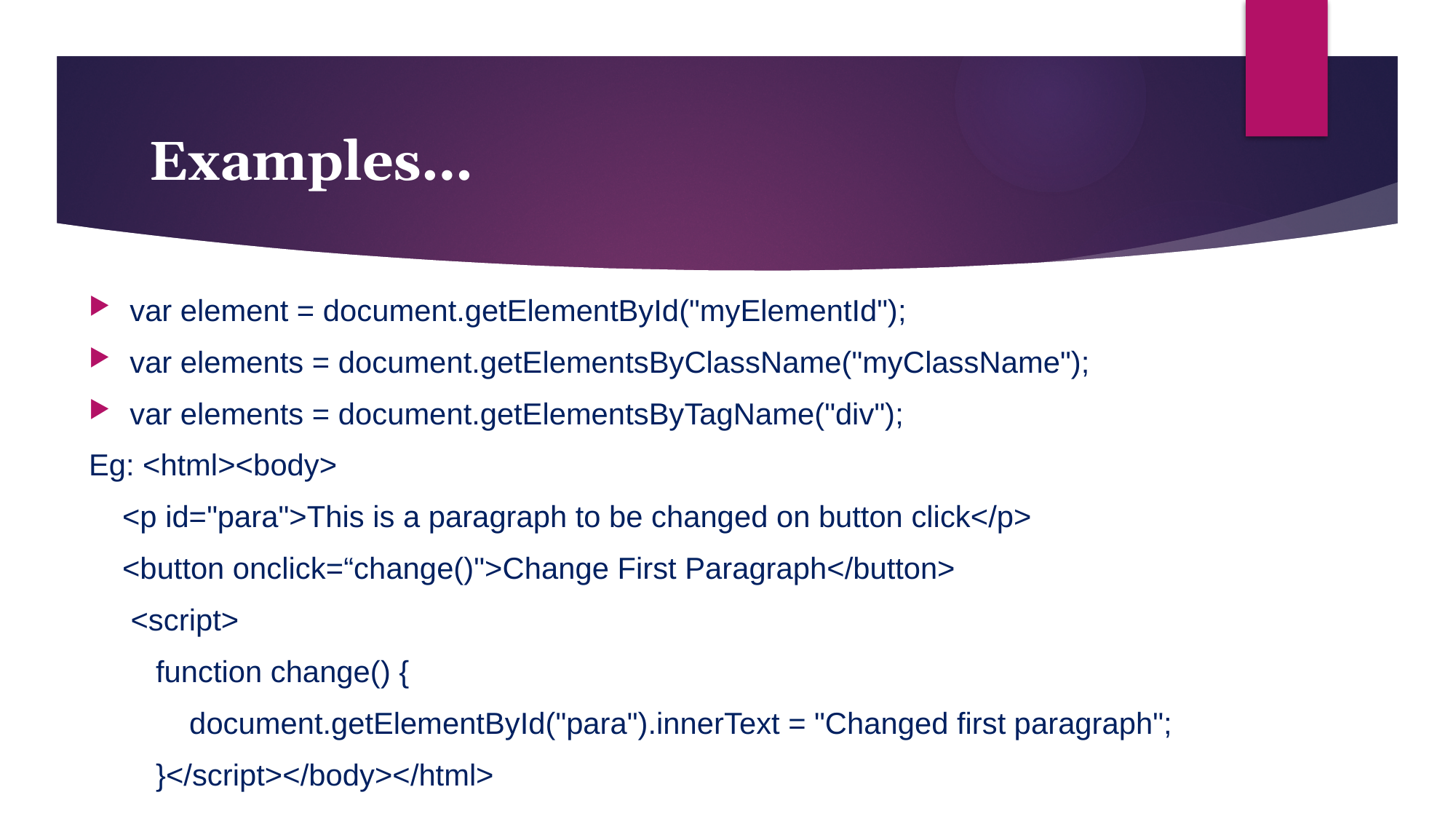

# Examples…
var element = document.getElementById("myElementId");
var elements = document.getElementsByClassName("myClassName");
var elements = document.getElementsByTagName("div");
Eg: <html><body>
    <p id="para">This is a paragraph to be changed on button click</p>
    <button onclick=“change()">Change First Paragraph</button>
     <script>
        function change() {
            document.getElementById("para").innerText = "Changed first paragraph";
        }</script></body></html>